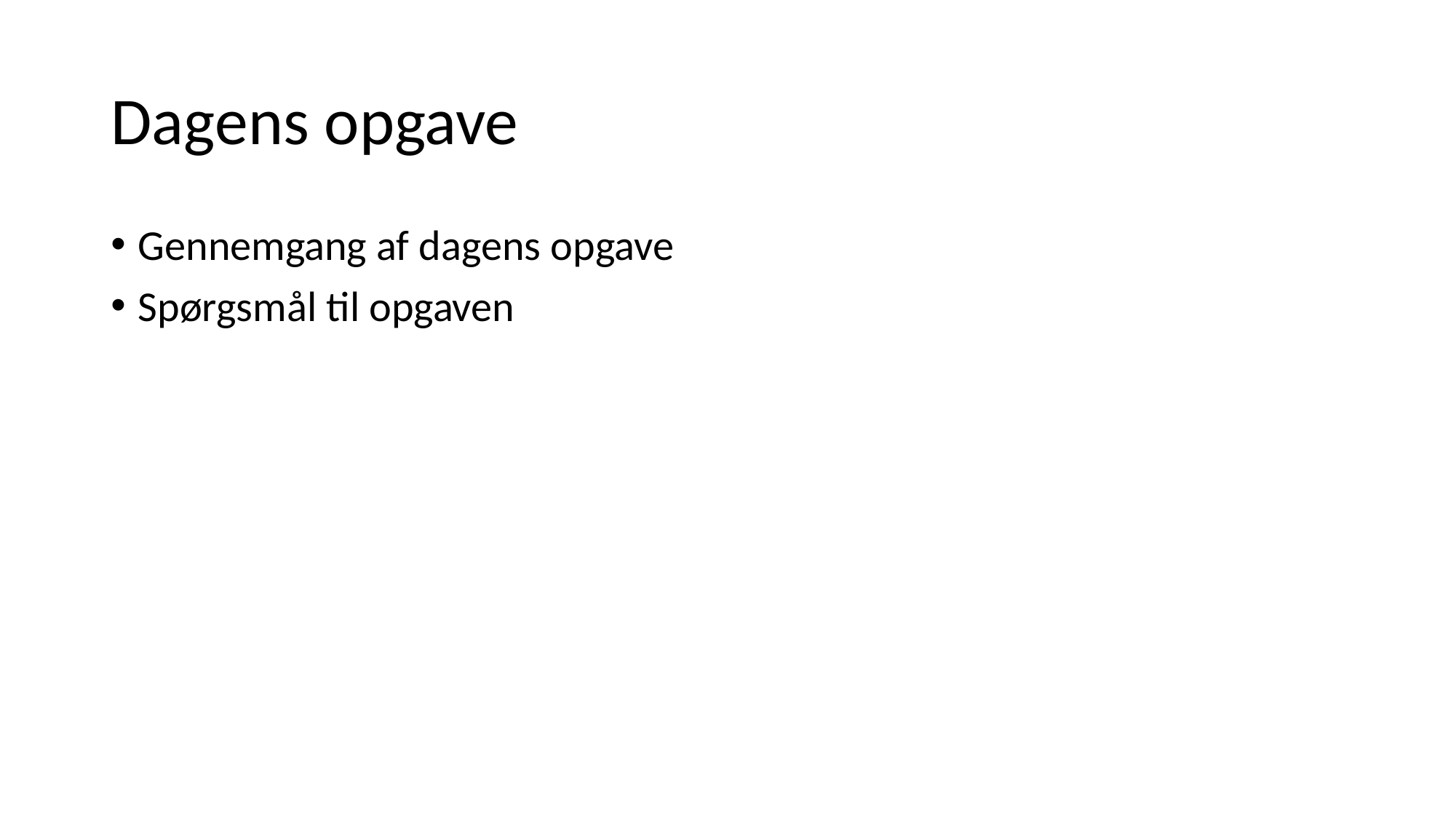

# Dagens opgave
Gennemgang af dagens opgave
Spørgsmål til opgaven